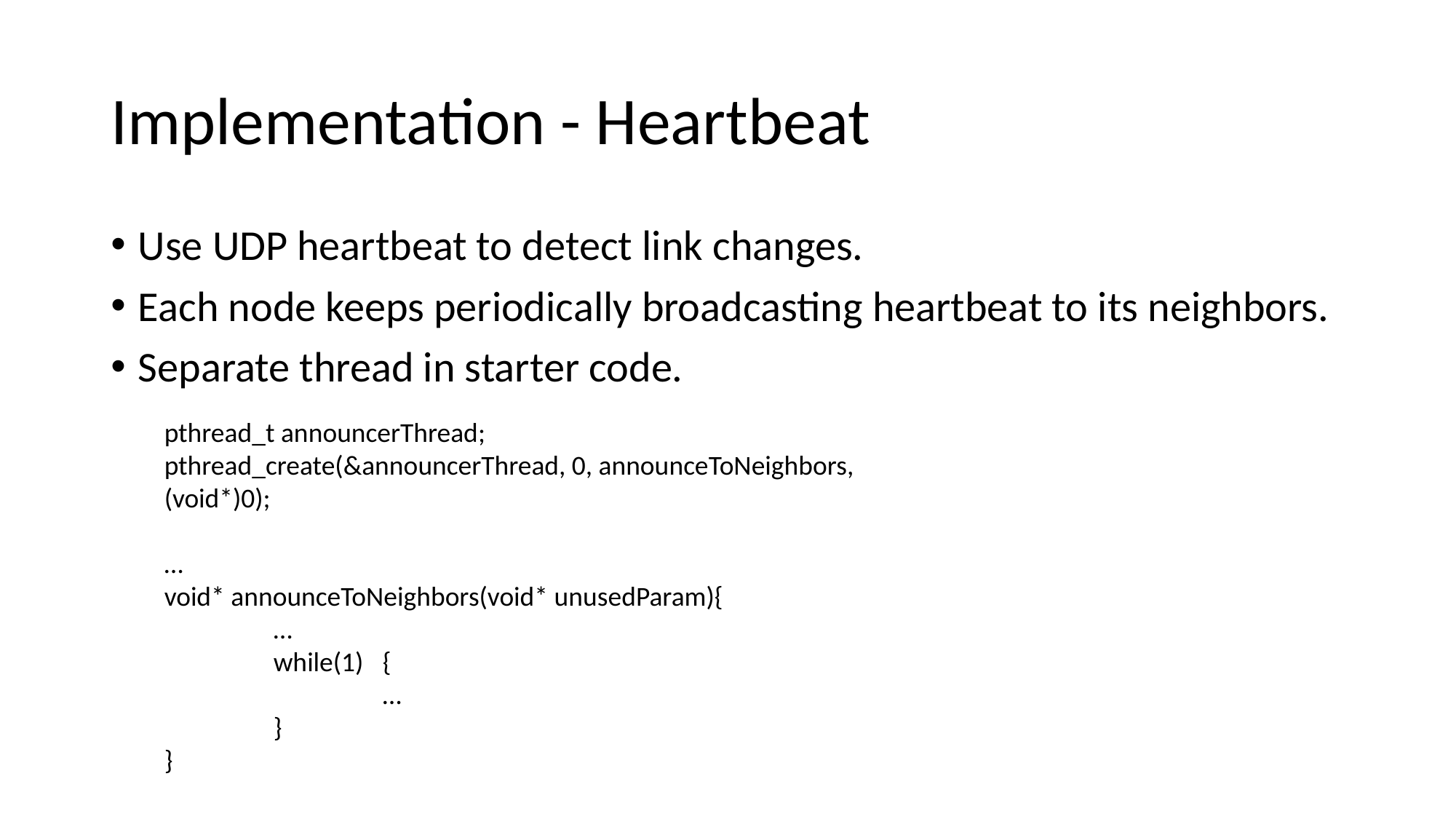

# Implementation - Heartbeat
Use UDP heartbeat to detect link changes.
Each node keeps periodically broadcasting heartbeat to its neighbors.
Separate thread in starter code.

pthread_t announcerThread;
pthread_create(&announcerThread, 0, announceToNeighbors, (void*)0);

…
void* announceToNeighbors(void* unusedParam){
	…
	while(1)	{
		…
	}
}